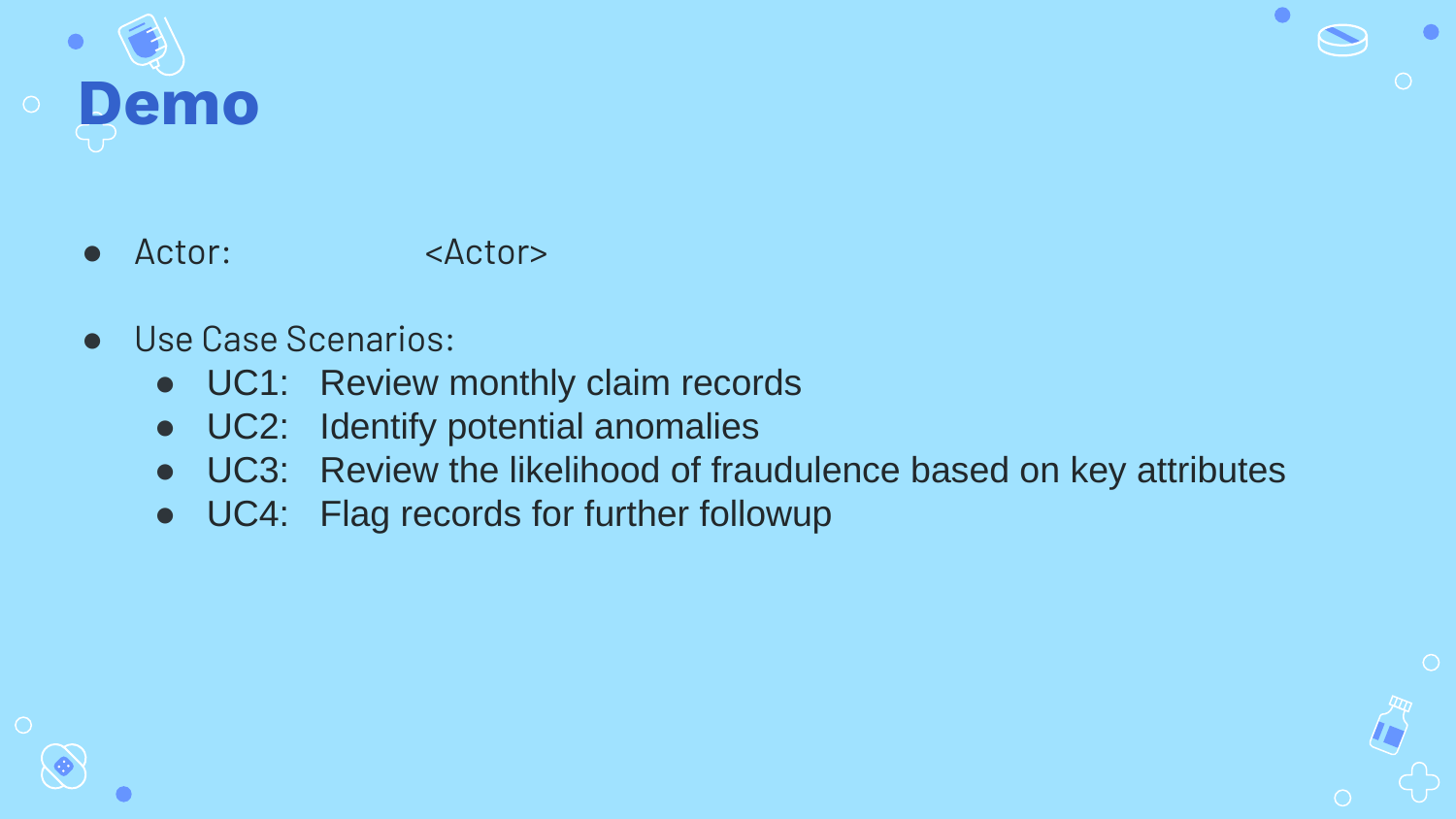

# Demo
Actor:		<Actor>

Use Case Scenarios:
UC1:   Review monthly claim records
UC2:   Identify potential anomalies
UC3:   Review the likelihood of fraudulence based on key attributes
UC4:   Flag records for further followup